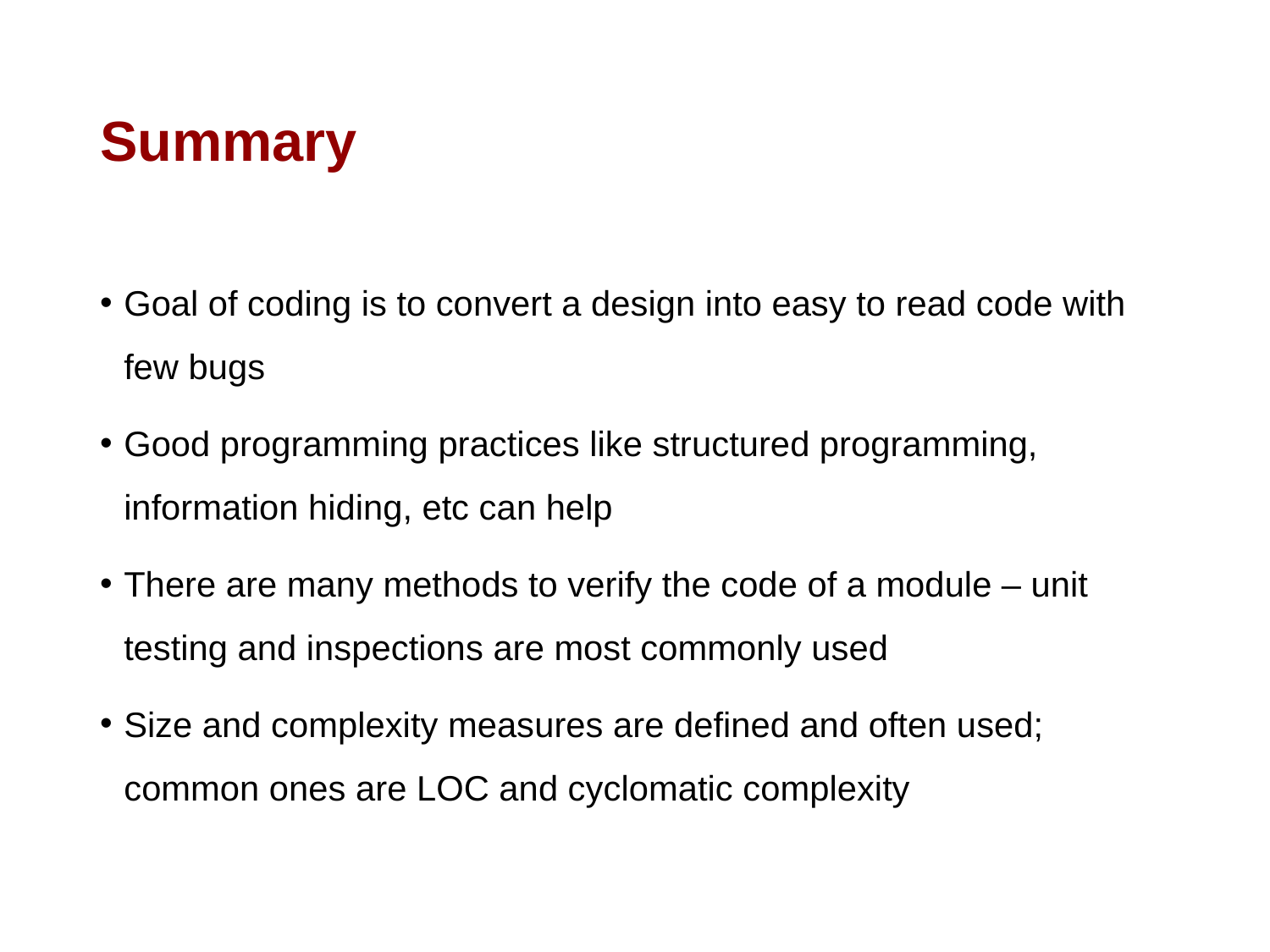

# Summary
Goal of coding is to convert a design into easy to read code with few bugs
Good programming practices like structured programming, information hiding, etc can help
There are many methods to verify the code of a module – unit testing and inspections are most commonly used
Size and complexity measures are defined and often used; common ones are LOC and cyclomatic complexity